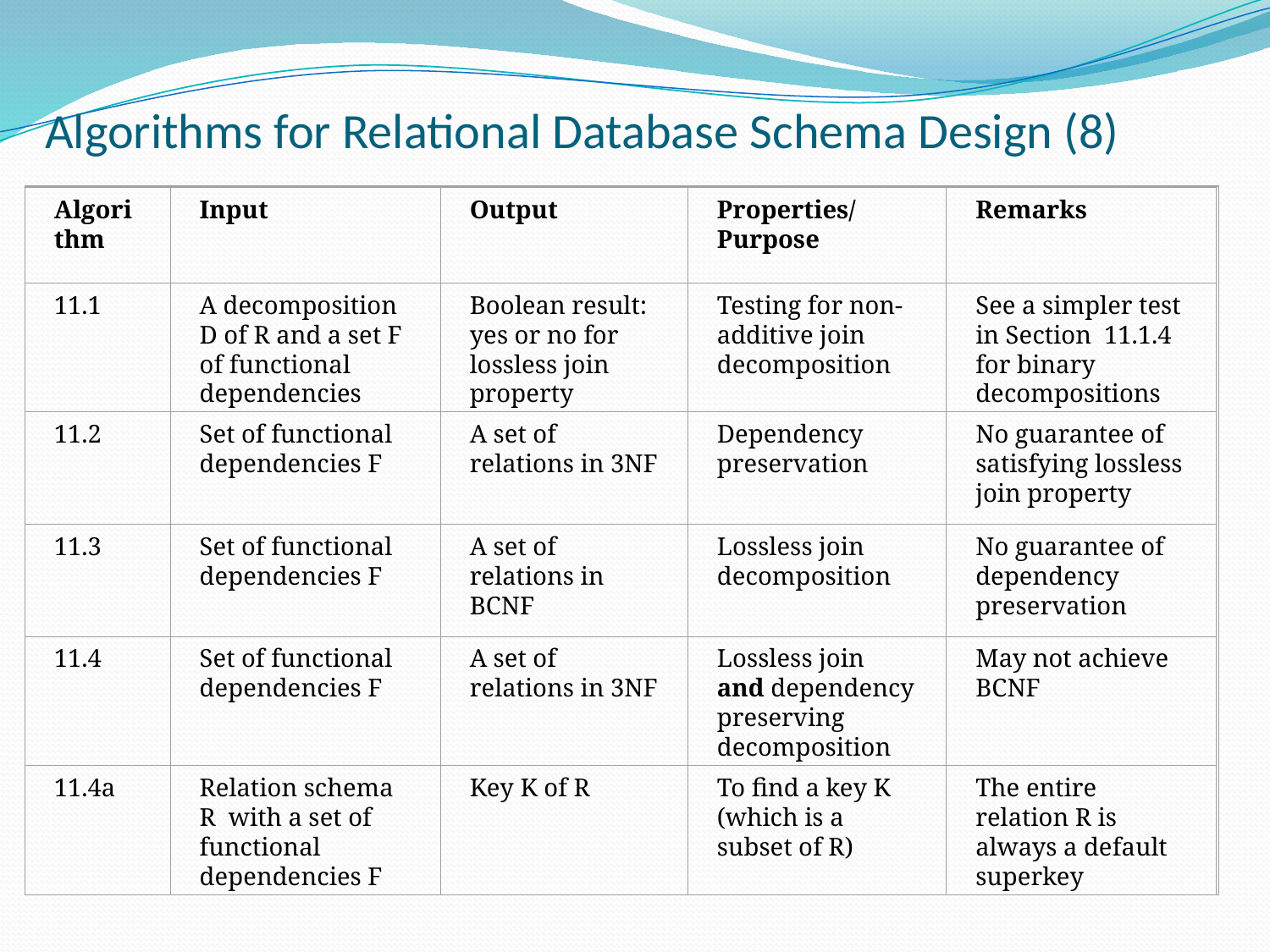

# Algorithms for Relational Database Schema Design (8)

Algorithm

Input

Output

Properties/Purpose

Remarks

11.1

A decomposition D of R and a set F of functional dependencies

Boolean result: yes or no for lossless join property

Testing for non-additive join decomposition

See a simpler test in Section  11.1.4 for binary decompositions

11.2

Set of functional dependencies F

A set of relations in 3NF

Dependency preservation

No guarantee of satisfying lossless join property

11.3

Set of functional dependencies F

A set of relations in BCNF

Lossless join decomposition

No guarantee of dependency preservation

11.4

Set of functional dependencies F

A set of relations in 3NF

Lossless join and dependency preserving decomposition

May not achieve BCNF

11.4a

Relation schema R  with a set of functional dependencies F

Key K of R

To find a key K
(which is a subset of R)

The entire relation R is always a default superkey